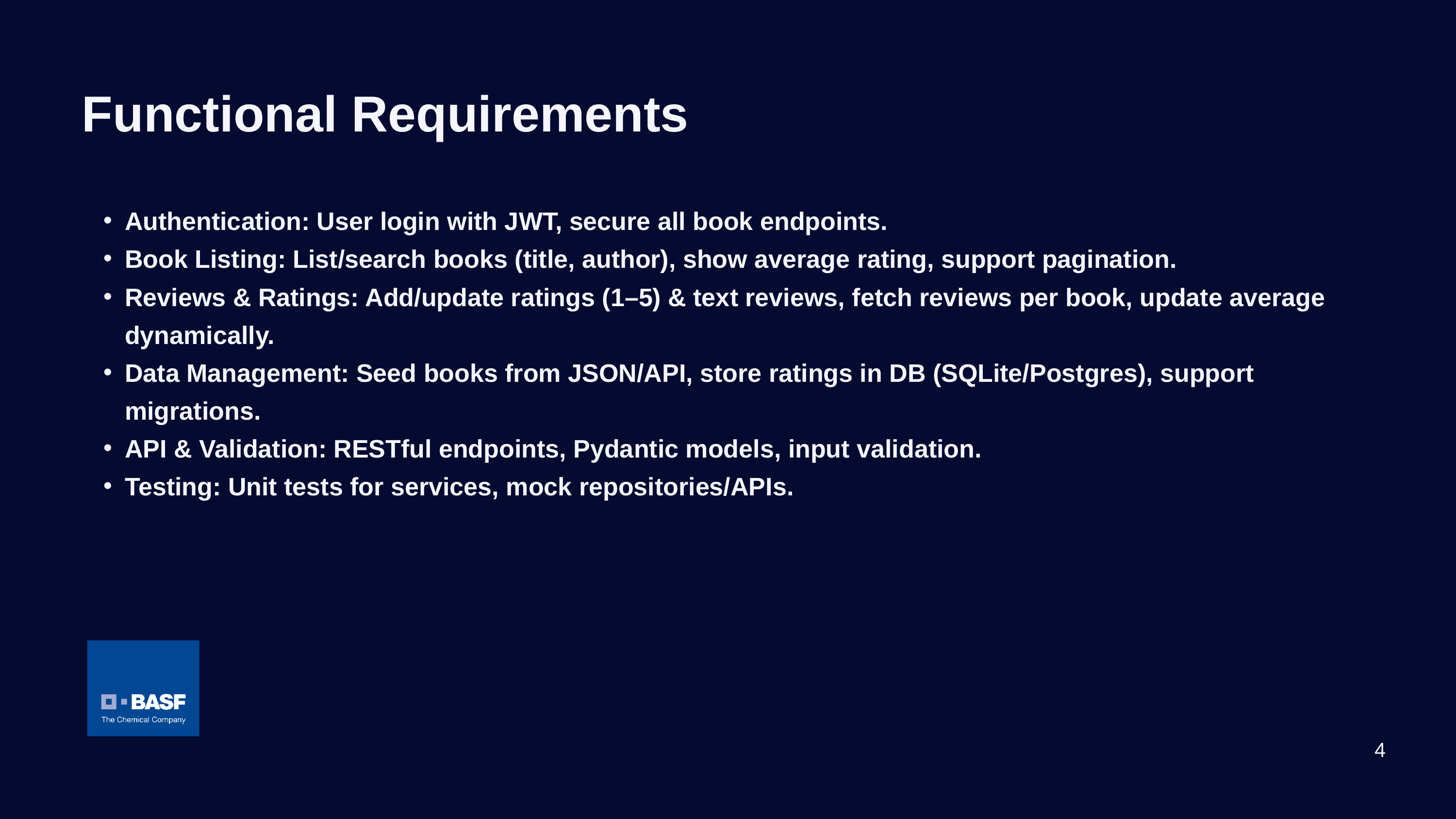

Functional Requirements
Authentication: User login with JWT, secure all book endpoints.
Book Listing: List/search books (title, author), show average rating, support pagination.
Reviews & Ratings: Add/update ratings (1–5) & text reviews, fetch reviews per book, update average dynamically.
Data Management: Seed books from JSON/API, store ratings in DB (SQLite/Postgres), support migrations.
API & Validation: RESTful endpoints, Pydantic models, input validation.
Testing: Unit tests for services, mock repositories/APIs.

4